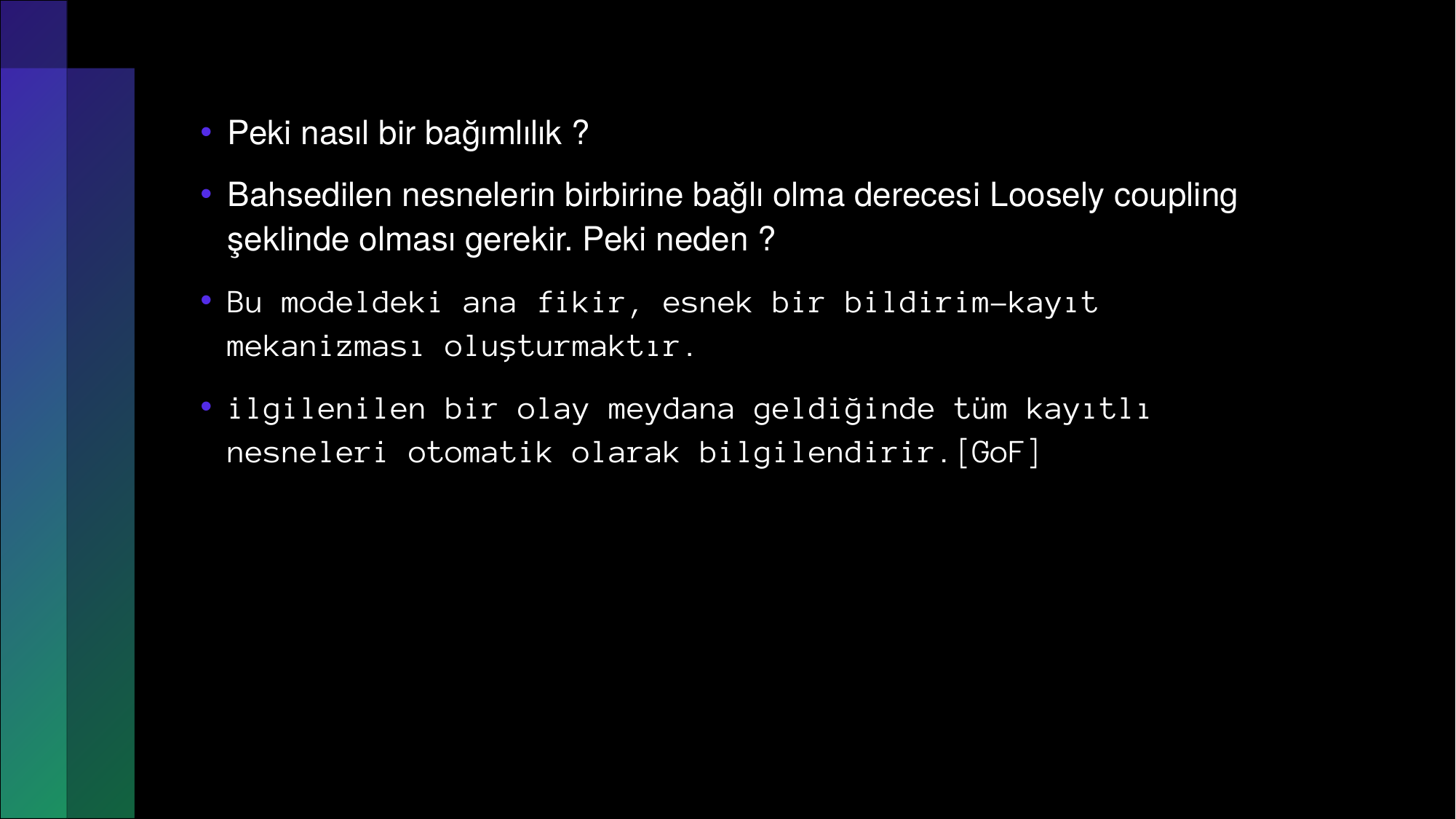

Peki nasıl bir bağımlılık ?
Bahsedilen nesnelerin birbirine bağlı olma derecesi Loosely coupling şeklinde olması gerekir. Peki neden ?
Bu modeldeki ana fikir, esnek bir bildirim-kayıt mekanizması oluşturmaktır.
ilgilenilen bir olay meydana geldiğinde tüm kayıtlı nesneleri otomatik olarak bilgilendirir.[GoF]